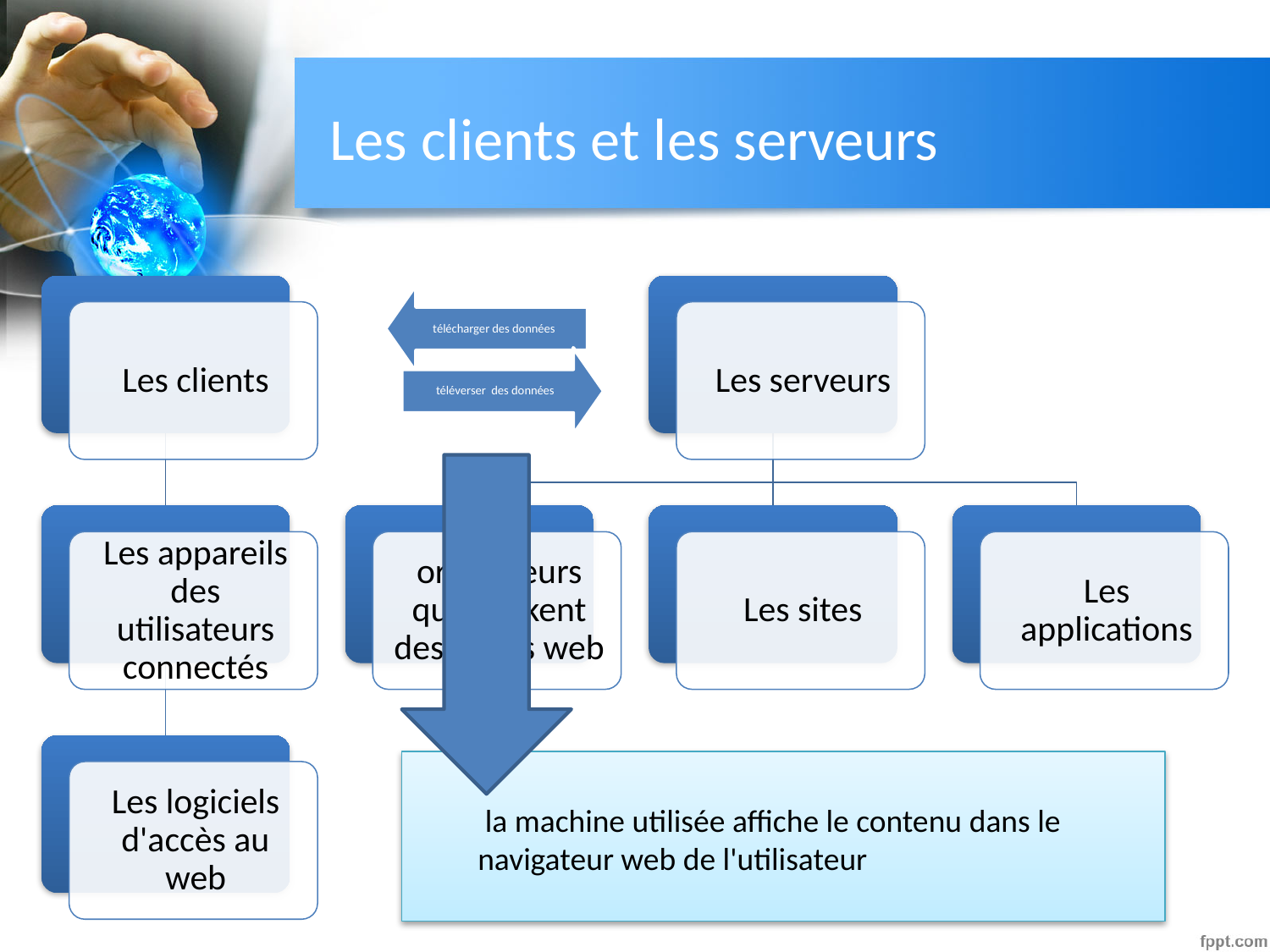

# Les clients et les serveurs
télécharger des données
téléverser  des données
Les clients
Les appareils des utilisateurs connectés
Les logiciels d'accès au web
Les serveurs
ordinateurs qui stockent des pages web
Les sites
Les applications

 la machine utilisée affiche le contenu dans le navigateur web de l'utilisateur